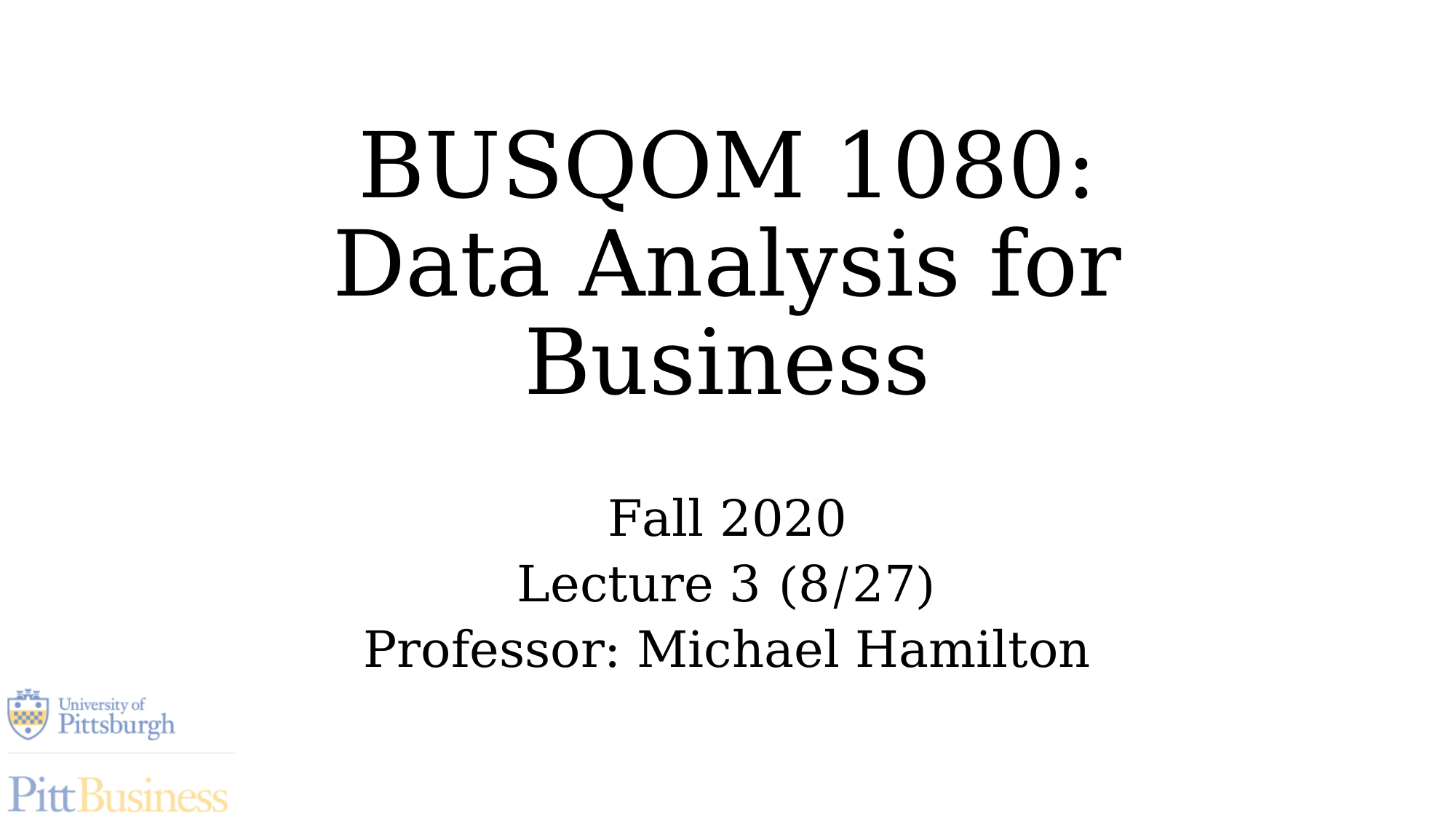

# BUSQOM 1080: Data Analysis for Business
Fall 2020
Lecture 3 (8/27)
Professor: Michael Hamilton